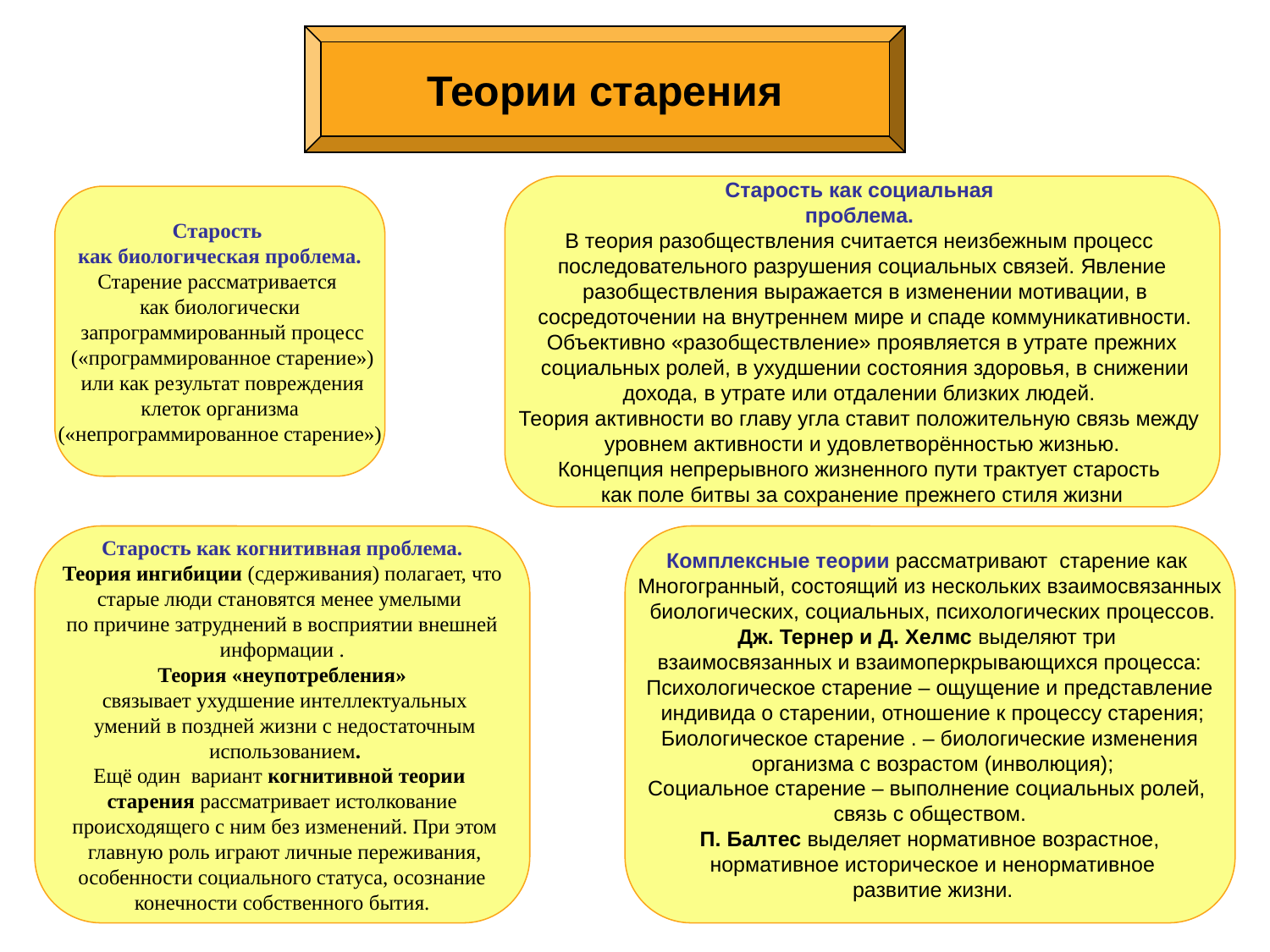

Теории старения

Старость как социальная
проблема.
В теория разобществления считается неизбежным процесс
последовательного разрушения социальных связей. Явление
 разобществления выражается в изменении мотивации, в
 сосредоточении на внутреннем мире и спаде коммуникативности.
Объективно «разобществление» проявляется в утрате прежних
 социальных ролей, в ухудшении состояния здоровья, в снижении
дохода, в утрате или отдалении близких людей.
Теория активности во главу угла ставит положительную связь между
уровнем активности и удовлетворённостью жизнью.
Концепция непрерывного жизненного пути трактует старость
как поле битвы за сохранение прежнего стиля жизни

Старость
как биологическая проблема.
Старение рассматривается
как биологически
 запрограммированный процесс
 («программированное старение»)
 или как результат повреждения
 клеток организма
(«непрограммированное старение»)
Старость как когнитивная проблема.
Теория ингибиции (сдерживания) полагает, что
старые люди становятся менее умелыми
по причине затруднений в восприятии внешней
 информации .
Теория «неупотребления»
 связывает ухудшение интеллектуальных
 умений в поздней жизни с недостаточным
 использованием.
Ещё один  вариант когнитивной теории
старения рассматривает истолкование
 происходящего с ним без изменений. При этом
 главную роль играют личные переживания,
 особенности социального статуса, осознание
конечности собственного бытия.
Комплексные теории рассматривают  старение как
Многогранный, состоящий из нескольких взаимосвязанных
 биологических, социальных, психологических процессов.
Дж. Тернер и Д. Хелмс выделяют три
взаимосвязанных и взаимоперкрывающихся процесса:
Психологическое старение – ощущение и представление
 индивида о старении, отношение к процессу старения;
Биологическое старение . – биологические изменения
 организма с возрастом (инволюция);
Социальное старение – выполнение социальных ролей,
связь с обществом.
П. Балтес выделяет нормативное возрастное,
 нормативное историческое и ненормативное
 развитие жизни.